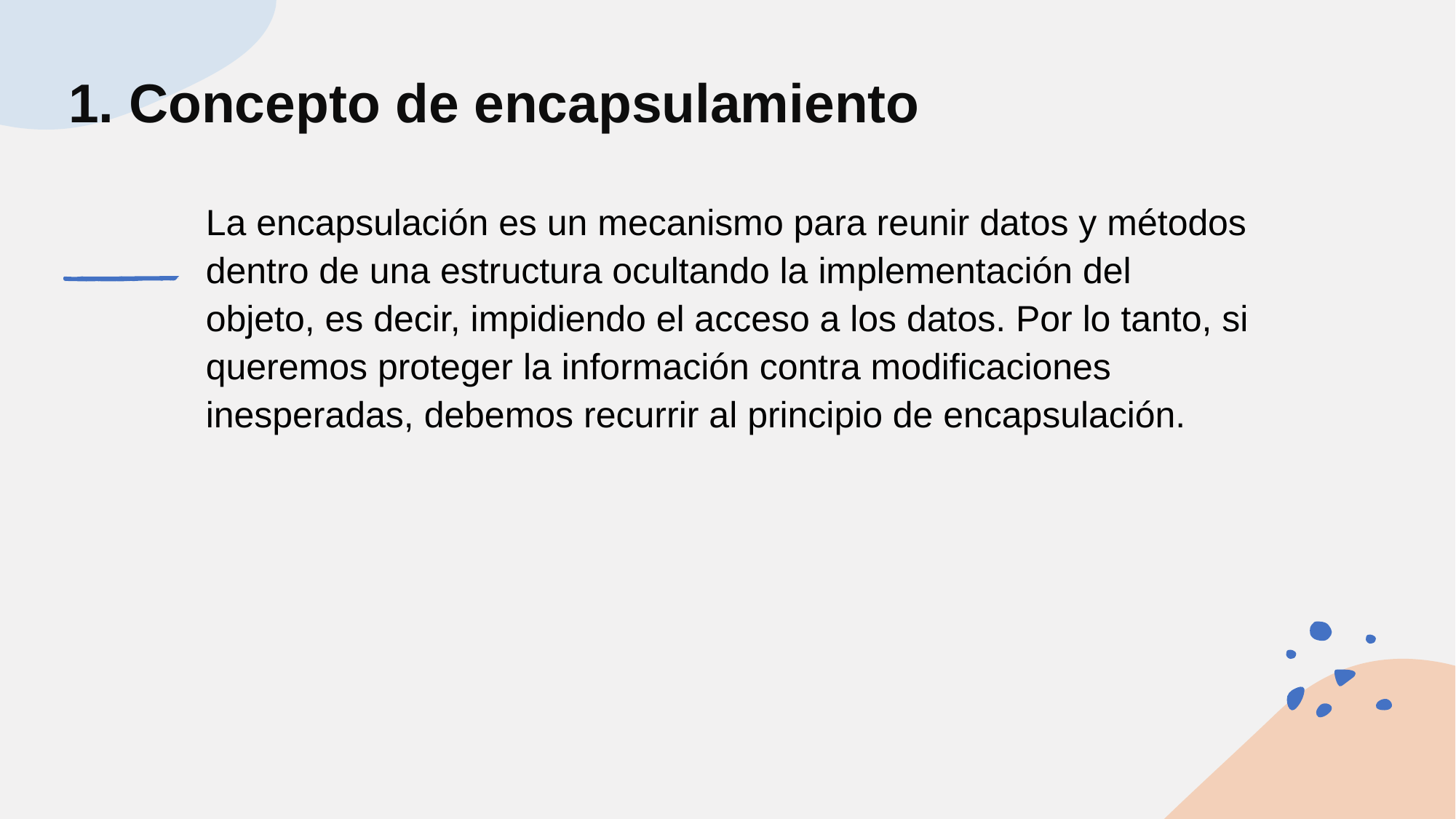

# 1. Concepto de encapsulamiento
La encapsulación es un mecanismo para reunir datos y métodos dentro de una estructura ocultando la implementación del objeto, es decir, impidiendo el acceso a los datos. Por lo tanto, si queremos proteger la información contra modificaciones inesperadas, debemos recurrir al principio de encapsulación.